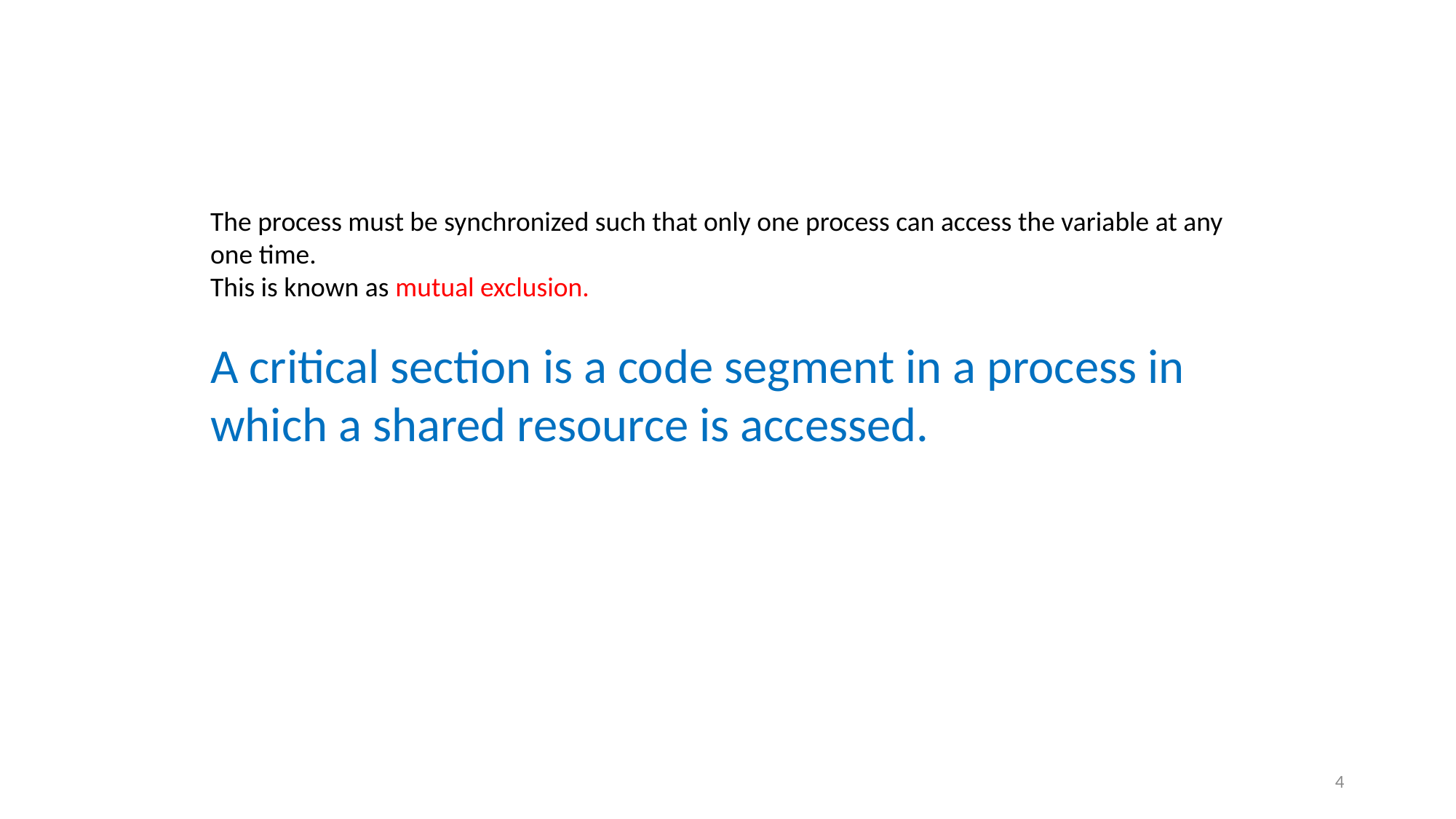

The process must be synchronized such that only one process can access the variable at any one time.
This is known as mutual exclusion.

A critical section is a code segment in a process in which a shared resource is accessed.

4